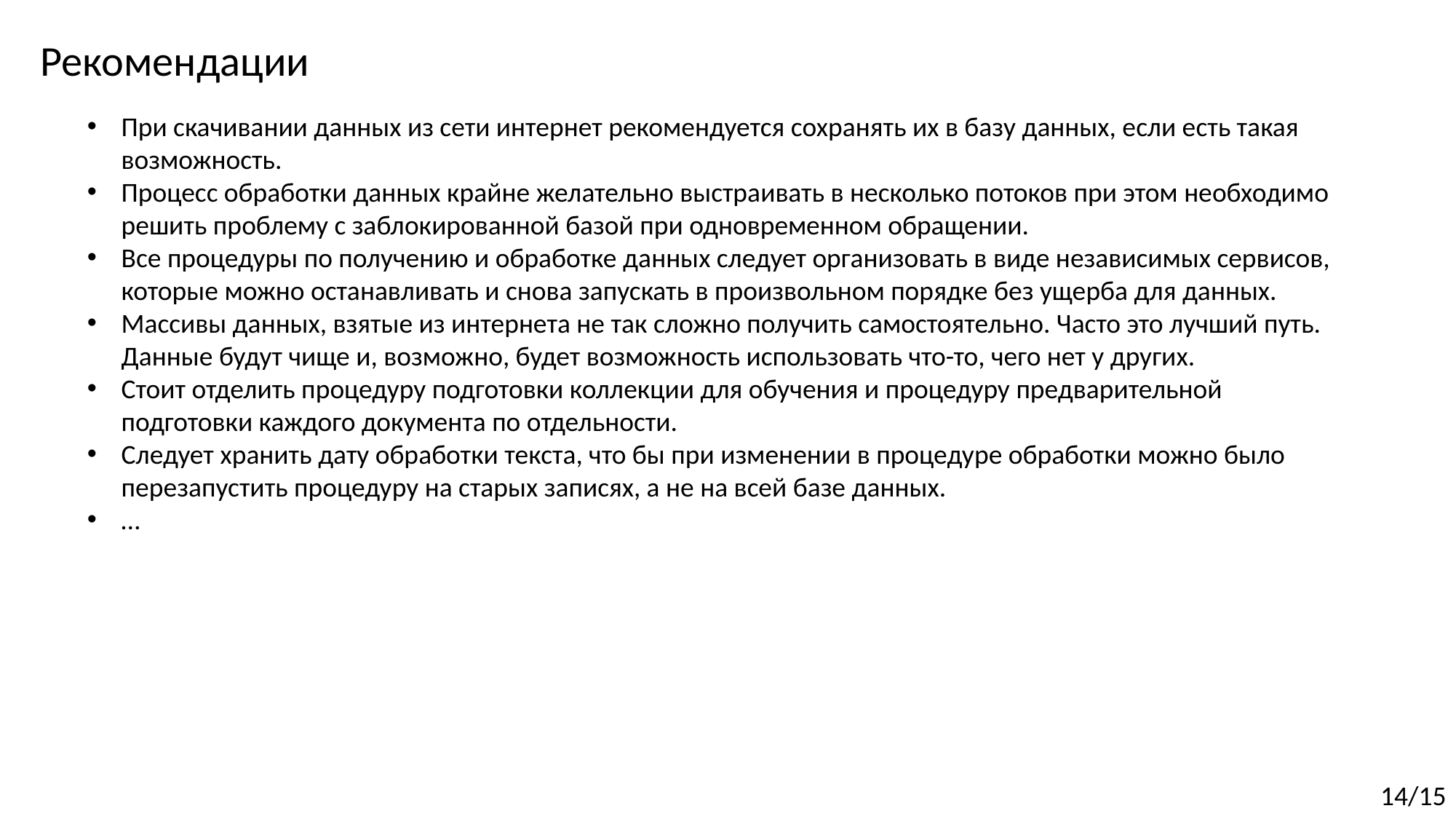

Рекомендации
При скачивании данных из сети интернет рекомендуется сохранять их в базу данных, если есть такая возможность.
Процесс обработки данных крайне желательно выстраивать в несколько потоков при этом необходимо решить проблему с заблокированной базой при одновременном обращении.
Все процедуры по получению и обработке данных следует организовать в виде независимых сервисов, которые можно останавливать и снова запускать в произвольном порядке без ущерба для данных.
Массивы данных, взятые из интернета не так сложно получить самостоятельно. Часто это лучший путь. Данные будут чище и, возможно, будет возможность использовать что-то, чего нет у других.
Стоит отделить процедуру подготовки коллекции для обучения и процедуру предварительной подготовки каждого документа по отдельности.
Следует хранить дату обработки текста, что бы при изменении в процедуре обработки можно было перезапустить процедуру на старых записях, а не на всей базе данных.
…
14/15